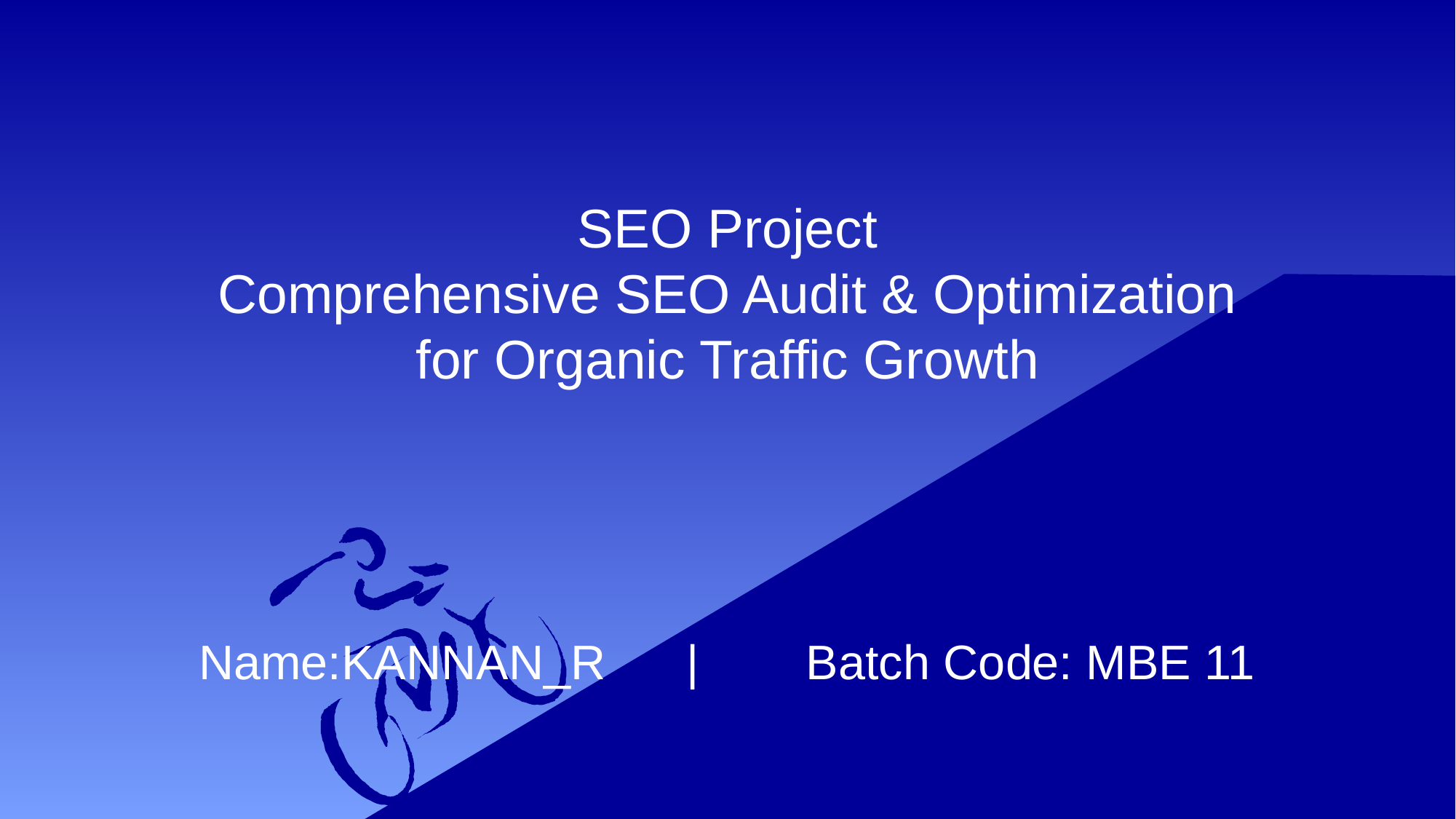

# SEO Project Comprehensive SEO Audit & Optimization for Organic Traffic Growth
Name:KANNAN_R      |        Batch Code: MBE 11